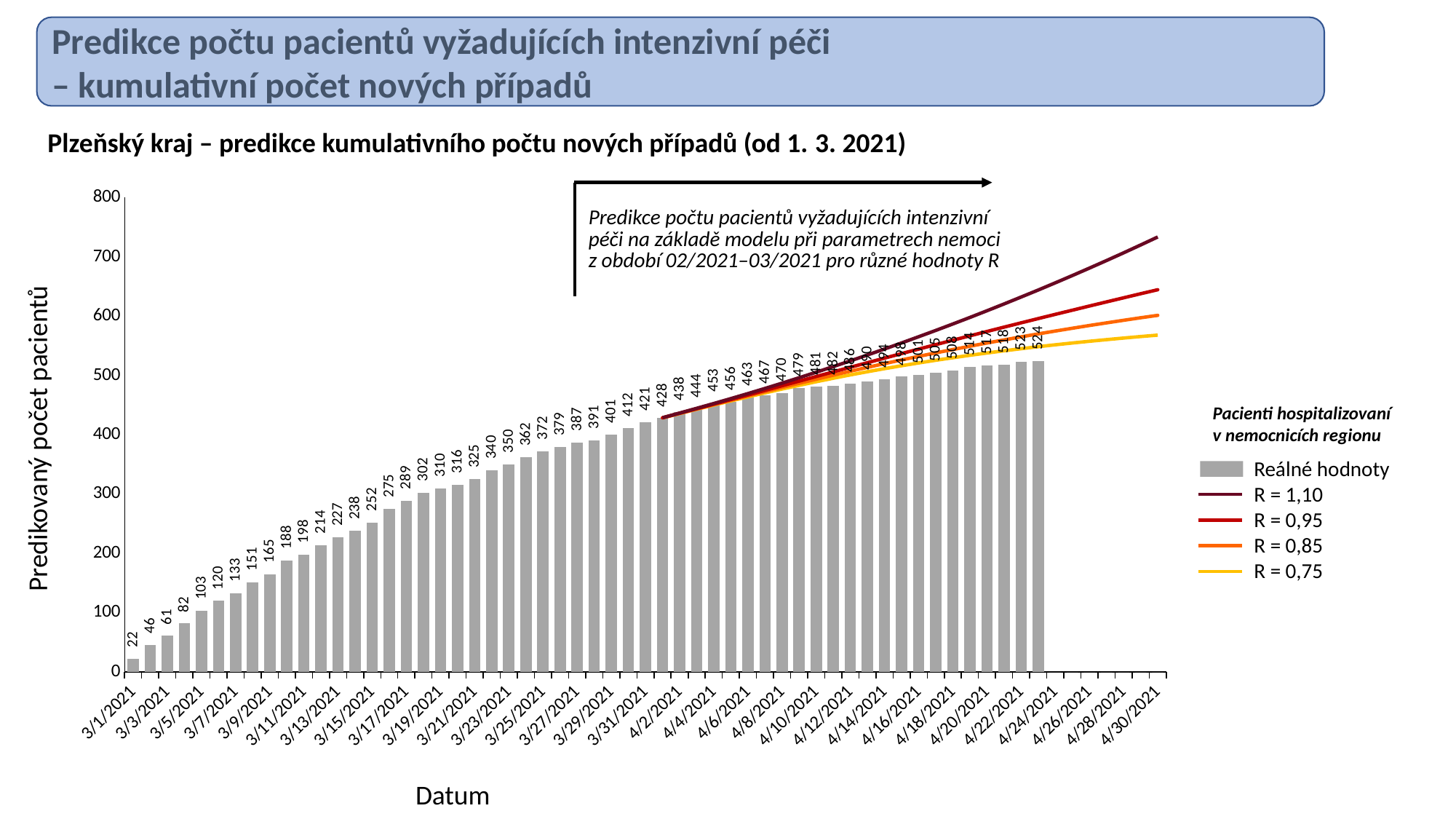

Predikce počtu pacientů vyžadujících intenzivní péči
– kumulativní počet nových případů
Plzeňský kraj – predikce kumulativního počtu nových případů (od 1. 3. 2021)

### Chart

| Category |  |  |  |  |  |
|---|---|---|---|---|---|
| 44256 | 22.0 | None | None | None | None |
| 44257 | 46.0 | None | None | None | None |
| 44258 | 61.0 | None | None | None | None |
| 44259 | 82.0 | None | None | None | None |
| 44260 | 103.0 | None | None | None | None |
| 44261 | 120.0 | None | None | None | None |
| 44262 | 133.0 | None | None | None | None |
| 44263 | 151.0 | None | None | None | None |
| 44264 | 165.0 | None | None | None | None |
| 44265 | 188.0 | None | None | None | None |
| 44266 | 198.0 | None | None | None | None |
| 44267 | 214.0 | None | None | None | None |
| 44268 | 227.0 | None | None | None | None |
| 44269 | 238.0 | None | None | None | None |
| 44270 | 252.0 | None | None | None | None |
| 44271 | 275.0 | None | None | None | None |
| 44272 | 289.0 | None | None | None | None |
| 44273 | 302.0 | None | None | None | None |
| 44274 | 310.0 | None | None | None | None |
| 44275 | 316.0 | None | None | None | None |
| 44276 | 325.0 | None | None | None | None |
| 44277 | 340.0 | None | None | None | None |
| 44278 | 350.0 | None | None | None | None |
| 44279 | 362.0 | None | None | None | None |
| 44280 | 372.0 | None | None | None | None |
| 44281 | 379.0 | None | None | None | None |
| 44282 | 387.0 | None | None | None | None |
| 44283 | 391.0 | None | None | None | None |
| 44284 | 401.0 | None | None | None | None |
| 44285 | 412.0 | None | None | None | None |
| 44286 | 421.0 | None | None | None | None |
| 44287 | 428.0 | 428.57400258628036 | 428.65409561179655 | 428.73418863731274 | 428.85458004044716 |
| 44288 | 438.0 | 435.94731270183246 | 436.1848596791658 | 436.4226585213592 | 436.77957867325017 |
| 44289 | 444.0 | 443.1451191198021 | 443.6086702678735 | 444.07307296669615 | 444.76942268219045 |
| 44290 | 453.0 | 450.24821462519793 | 451.0011909871499 | 451.75553816352016 | 452.8862745042469 |
| 44291 | 456.0 | 457.24431341223277 | 458.3605066849006 | 459.4826767654855 | 461.17194132054465 |
| 44292 | 463.0 | 464.0797360731636 | 465.64368159700723 | 467.22586708295444 | 469.6271299229392 |
| 44293 | 467.0 | 470.7302511515029 | 472.836812006028 | 474.98526683296836 | 478.279131940879 |
| 44294 | 470.0 | 477.210974743804 | 479.96228148777885 | 482.79354700941866 | 487.1821873642823 |
| 44295 | 479.0 | 483.4862345949235 | 486.97753805585484 | 490.6025530310195 | 496.2805420033509 |
| 44296 | 481.0 | 489.54858633435424 | 493.86952555012965 | 498.39510196060644 | 505.55754995965606 |
| 44297 | 482.0 | 495.41074071217236 | 500.6500666615449 | 506.1860565980212 | 515.0418285672847 |
| 44298 | 486.0 | 501.0573424108853 | 507.3025897572216 | 513.9627240038886 | 524.7392689633799 |
| 44299 | 490.0 | 506.4665846428722 | 513.8017753429219 | 521.7009945559594 | 534.6353635822124 |
| 44300 | 494.0 | 511.6323231994635 | 520.1365499385477 | 529.386659096139 | 544.7187698898625 |
| 44301 | 498.0 | 516.5579285444812 | 526.3041667269306 | 537.0130079925823 | 554.9834646622465 |
| 44302 | 501.0 | 521.2577174162896 | 532.3108714558214 | 544.5808193519458 | 565.4294423331478 |
| 44303 | 505.0 | 525.7487541951206 | 538.1679979498042 | 552.098279066777 | 576.0706968215657 |
| 44304 | 508.0 | 530.0399642922755 | 543.8795554603927 | 559.567746961523 | 586.918066924532 |
| 44305 | 514.0 | 534.1277797557246 | 549.4375023146131 | 566.9794086742758 | 597.9677816211869 |
| 44306 | 517.0 | 538.018678655786 | 554.8434837961 | 574.3307814365489 | 609.2190272548014 |
| 44307 | 518.0 | 541.7263736848013 | 560.1052511444848 | 581.6251425665536 | 620.6758793202807 |
| 44308 | 523.0 | 545.2604741356429 | 565.2269483149671 | 588.8626108455725 | 632.3399330069831 |
| 44309 | 524.0 | 548.6244620226208 | 570.2071616193762 | 596.0384545575583 | 644.210869085736 |
| 44310 | 0.0 | 551.8269483209225 | 575.0507390987194 | 603.1548560857622 | 656.2965240678778 |
| 44311 | 0.0 | 554.8800552509325 | 579.7662819360514 | 610.2175927359 | 668.6072423851216 |
| 44312 | 0.0 | 557.7905010154608 | 584.3563729903381 | 617.2260280432612 | 681.1446524740334 |
| 44313 | 0.0 | 560.5646020108305 | 588.8236965393794 | 624.1793267825511 | 693.9099124319603 |
| 44314 | 0.0 | 563.2090992766845 | 593.1717671721797 | 631.0780575618027 | 706.906544055807 |
| 44315 | 0.0 | 565.7287420143053 | 597.4021278259555 | 637.920843510442 | 720.1381259182363 |
| 44316 | 0.0 | 568.1299131954044 | 601.5184401853978 | 644.7085753138558 | 733.6101938638255 |
|  | None | None | None | None | None |
|  | None | None | None | None | None |
|  | None | None | None | None | None |
|  | None | None | None | None | None |
|  | None | None | None | None | None |
|  | None | None | None | None | None |
|  | None | None | None | None | None |
|  | None | None | None | None | None |
|  | None | None | None | None | None |
|  | None | None | None | None | None |
|  | None | None | None | None | None |
|  | None | None | None | None | None |
|  | None | None | None | None | None |
|  | None | None | None | None | None |
|  | None | None | None | None | None |
|  | None | None | None | None | None |
|  | None | None | None | None | None |
|  | None | None | None | None | None |
|  | None | None | None | None | None |
|  | None | None | None | None | None |
|  | None | None | None | None | None |
|  | None | None | None | None | None |
|  | None | None | None | None | None |
|  | None | None | None | None | None |
|  | None | None | None | None | None |
|  | None | None | None | None | None |
|  | None | None | None | None | None |
|  | None | None | None | None | None |
|  | None | None | None | None | None |
|  | None | None | None | None | None |
|  | None | None | None | None | None |
|  | None | None | None | None | None |
|  | None | None | None | None | None |
|  | None | None | None | None | None |
|  | None | None | None | None | None |
|  | None | None | None | None | None |
|  | None | None | None | None | None |
|  | None | None | None | None | None |
|  | None | None | None | None | None |
|  | None | None | None | None | None |
|  | None | None | None | None | None |
|  | None | None | None | None | None |
|  | None | None | None | None | None |
|  | None | None | None | None | None |
|  | None | None | None | None | None |
|  | None | None | None | None | None |
|  | None | None | None | None | None |
|  | None | None | None | None | None |
|  | None | None | None | None | None |
|  | None | None | None | None | None |
|  | None | None | None | None | None |
|  | None | None | None | None | None |
|  | None | None | None | None | None |
|  | None | None | None | None | None |
|  | None | None | None | None | None |
|  | None | None | None | None | None |
|  | None | None | None | None | None |
|  | None | None | None | None | None |
|  | None | None | None | None | None |
|  | None | None | None | None | None |
|  | None | None | None | None | None |
|  | None | None | None | None | None |
|  | None | None | None | None | None |
|  | None | None | None | None | None |
|  | None | None | None | None | None |
|  | None | None | None | None | None |
|  | None | None | None | None | None |
|  | None | None | None | None | None |
|  | None | None | None | None | None |
|  | None | None | None | None | None |
|  | None | None | None | None | None |
|  | None | None | None | None | None |
|  | None | None | None | None | None |
|  | None | None | None | None | None |
|  | None | None | None | None | None |
|  | None | None | None | None | None |
|  | None | None | None | None | None |
|  | None | None | None | None | None |
|  | None | None | None | None | None |
|  | None | None | None | None | None |
|  | None | None | None | None | None |
|  | None | None | None | None | None |
|  | None | None | None | None | None |
|  | None | None | None | None | None |
|  | None | None | None | None | None |
|  | None | None | None | None | None |
|  | None | None | None | None | None |
|  | None | None | None | None | None |
|  | None | None | None | None | None |
|  | None | None | None | None | None |
|  | None | None | None | None | None |
|  | None | None | None | None | None |
|  | None | None | None | None | None |
|  | None | None | None | None | None |
|  | None | None | None | None | None |
|  | None | None | None | None | None |
|  | None | None | None | None | None |
|  | None | None | None | None | None |
|  | None | None | None | None | None |
|  | None | None | None | None | None |
|  | None | None | None | None | None |
|  | None | None | None | None | None |
|  | None | None | None | None | None |
|  | None | None | None | None | None |
|  | None | None | None | None | None |
|  | None | None | None | None | None |
|  | None | None | None | None | None |
|  | None | None | None | None | None |
|  | None | None | None | None | None |
|  | None | None | None | None | None |
|  | None | None | None | None | None |
|  | None | None | None | None | None |
|  | None | None | None | None | None |
|  | None | None | None | None | None |
|  | None | None | None | None | None |
|  | None | None | None | None | None |
|  | None | None | None | None | None |
|  | None | None | None | None | None |
|  | None | None | None | None | None |
|  | None | None | None | None | None |
| Predikce počtu pacientů vyžadujících intenzivní péči na základě modelu při parametrech nemoci z období 02/2021–03/2021 pro různé hodnoty R |
| --- |
Pacienti hospitalizovaní v nemocnicích regionu
Predikovaný počet pacientů
Reálné hodnoty
R = 1,10
R = 0,95
R = 0,85
R = 0,75

Datum